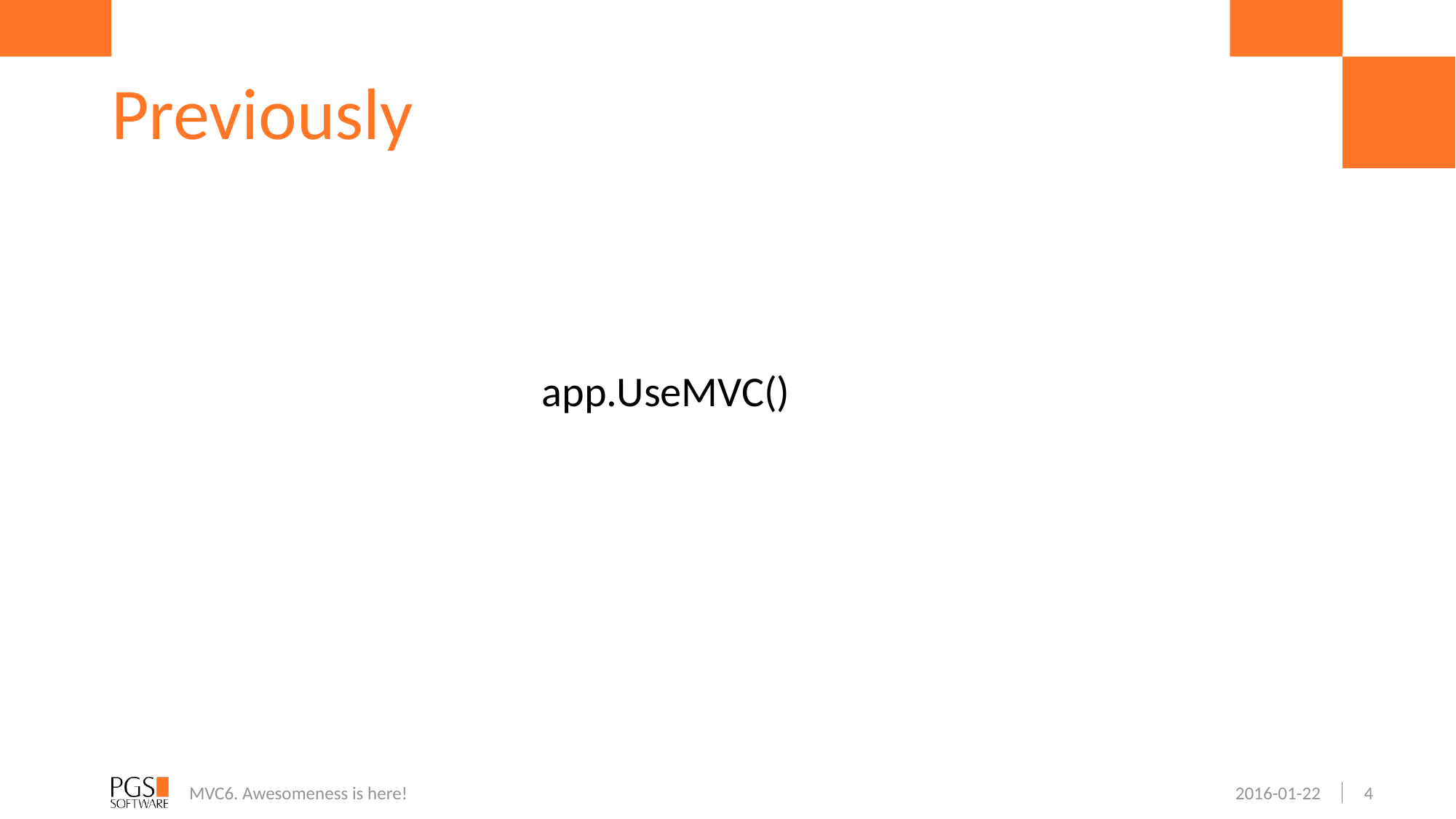

# Previously
app.UseMVC()
MVC6. Awesomeness is here!
2016-01-22
4